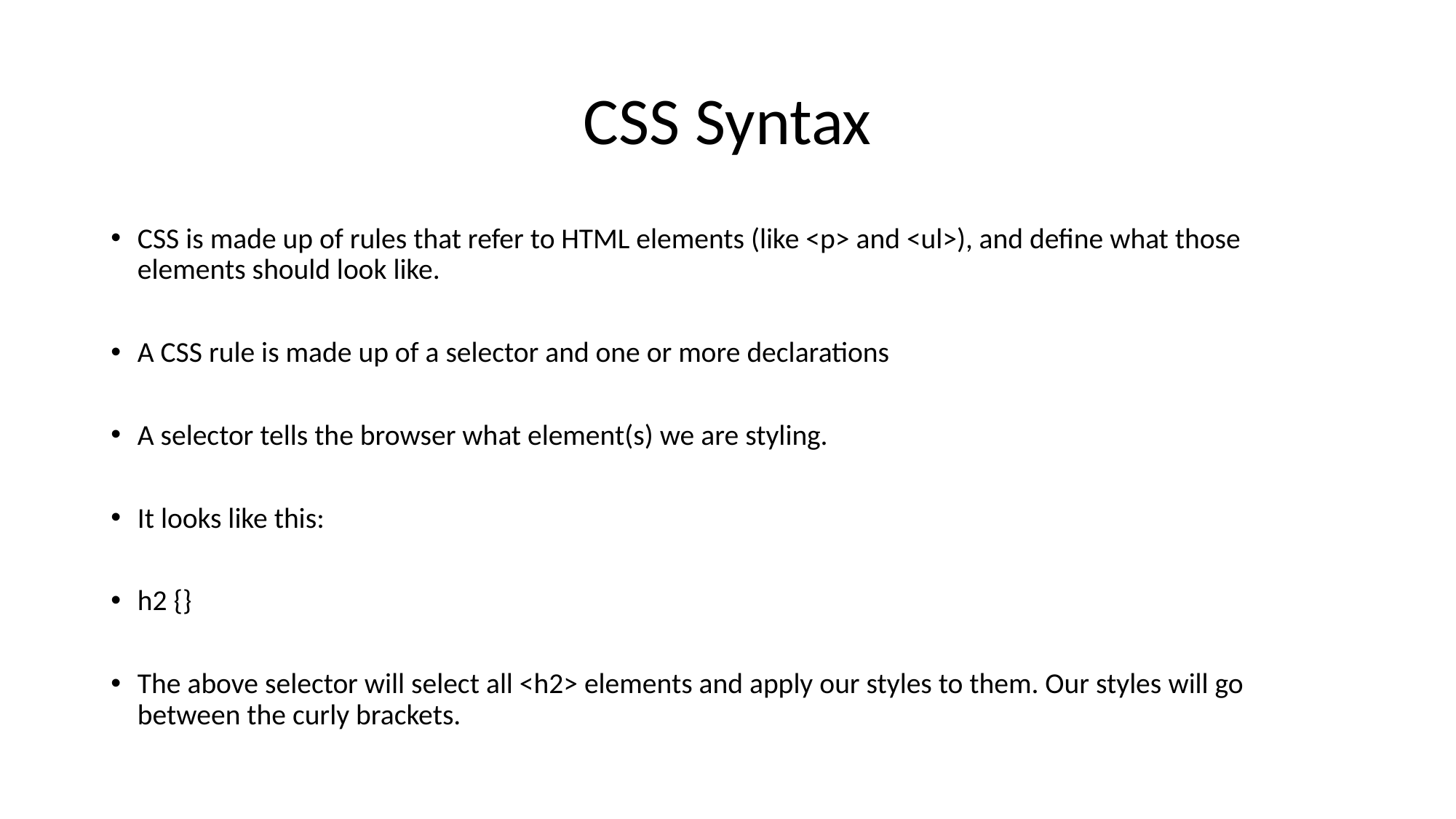

# CSS Syntax
CSS is made up of rules that refer to HTML elements (like <p> and <ul>), and define what those elements should look like.

A CSS rule is made up of a selector and one or more declarations

A selector tells the browser what element(s) we are styling.

It looks like this:

h2 {}

The above selector will select all <h2> elements and apply our styles to them. Our styles will go between the curly brackets.